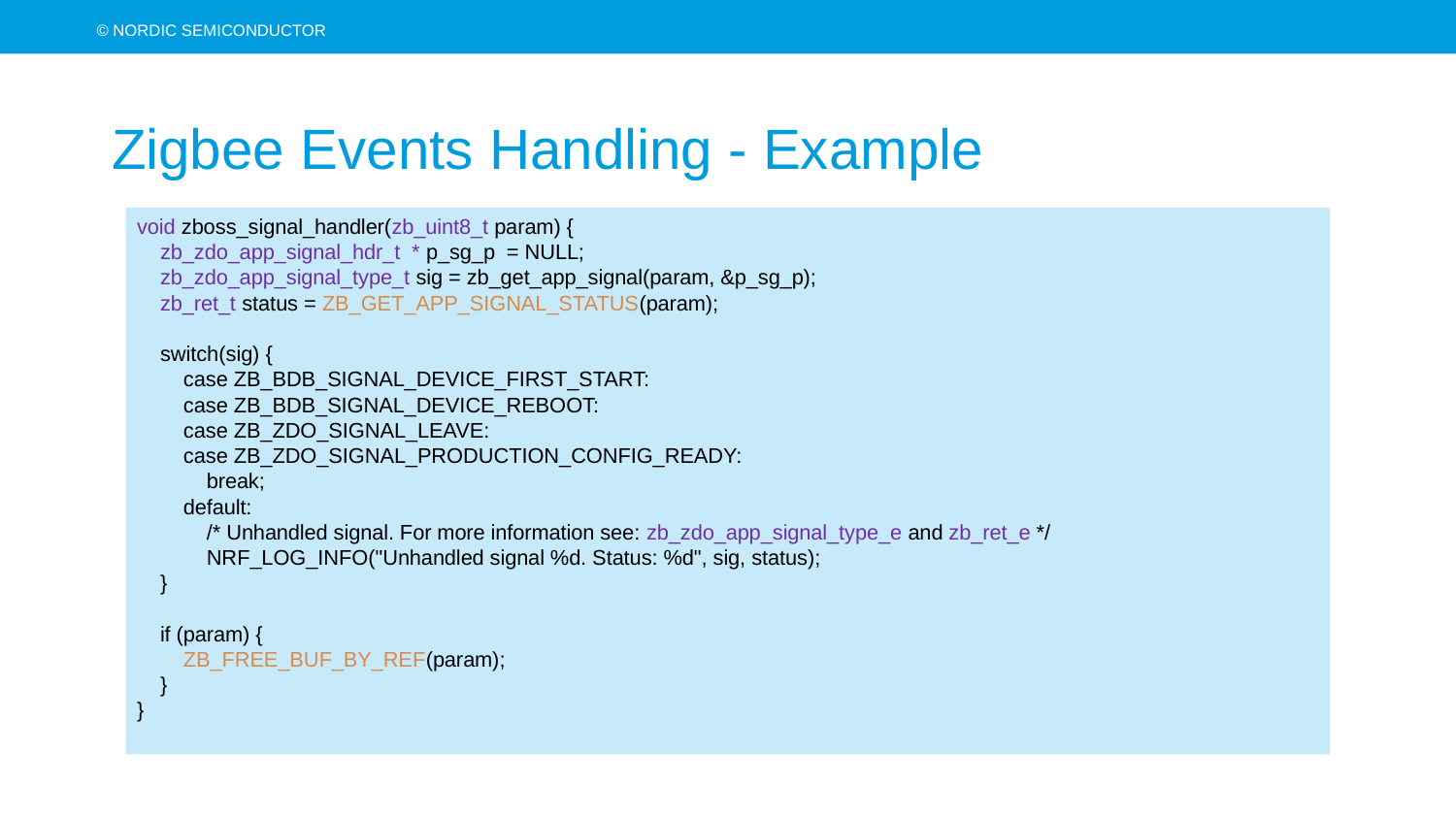

# Zigbee Events Handling - Example
void zboss_signal_handler(zb_uint8_t param) {
    zb_zdo_app_signal_hdr_t  * p_sg_p  = NULL;
    zb_zdo_app_signal_type_t sig = zb_get_app_signal(param, &p_sg_p);
    zb_ret_t status = ZB_GET_APP_SIGNAL_STATUS(param);

    switch(sig) {
        case ZB_BDB_SIGNAL_DEVICE_FIRST_START:
        case ZB_BDB_SIGNAL_DEVICE_REBOOT:
        case ZB_ZDO_SIGNAL_LEAVE:
        case ZB_ZDO_SIGNAL_PRODUCTION_CONFIG_READY:
            break;
        default:
            /* Unhandled signal. For more information see: zb_zdo_app_signal_type_e and zb_ret_e */
            NRF_LOG_INFO("Unhandled signal %d. Status: %d", sig, status);
    }

    if (param) {
        ZB_FREE_BUF_BY_REF(param);
    }
}